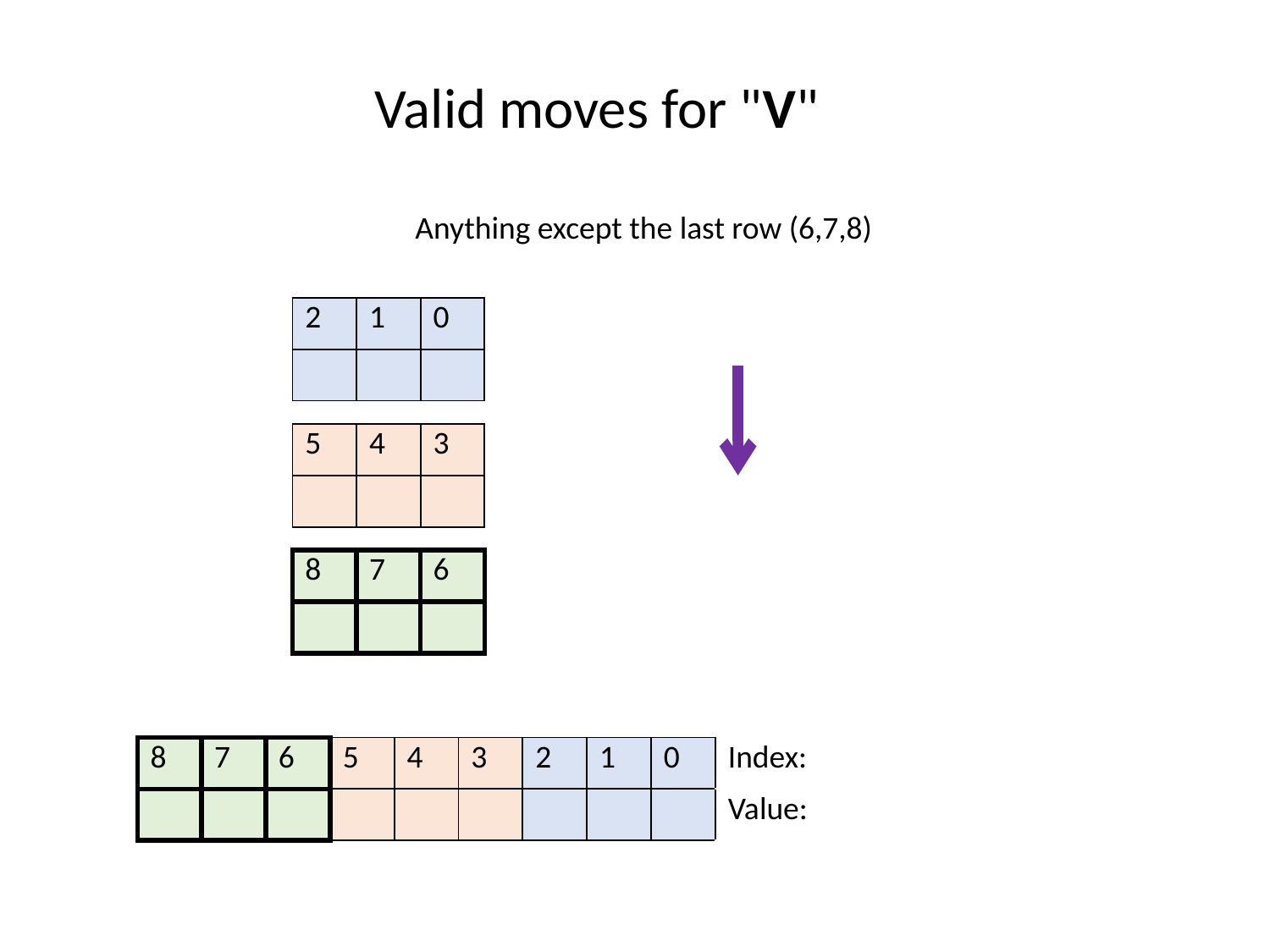

Valid moves for "V"
Anything except the last row (6,7,8)

| 2 | 1 | 0 |
| --- | --- | --- |
|  |  |  |
|  |  |  |
| 5 | 4 | 3 |
|  |  |  |
|  |  |  |
| 8 | 7 | 6 |
|  |  |  |
| 8 | 7 | 6 | 5 | 4 | 3 | 2 | 1 | 0 | Index: |
| --- | --- | --- | --- | --- | --- | --- | --- | --- | --- |
|  |  |  |  |  |  |  |  |  | Value: |